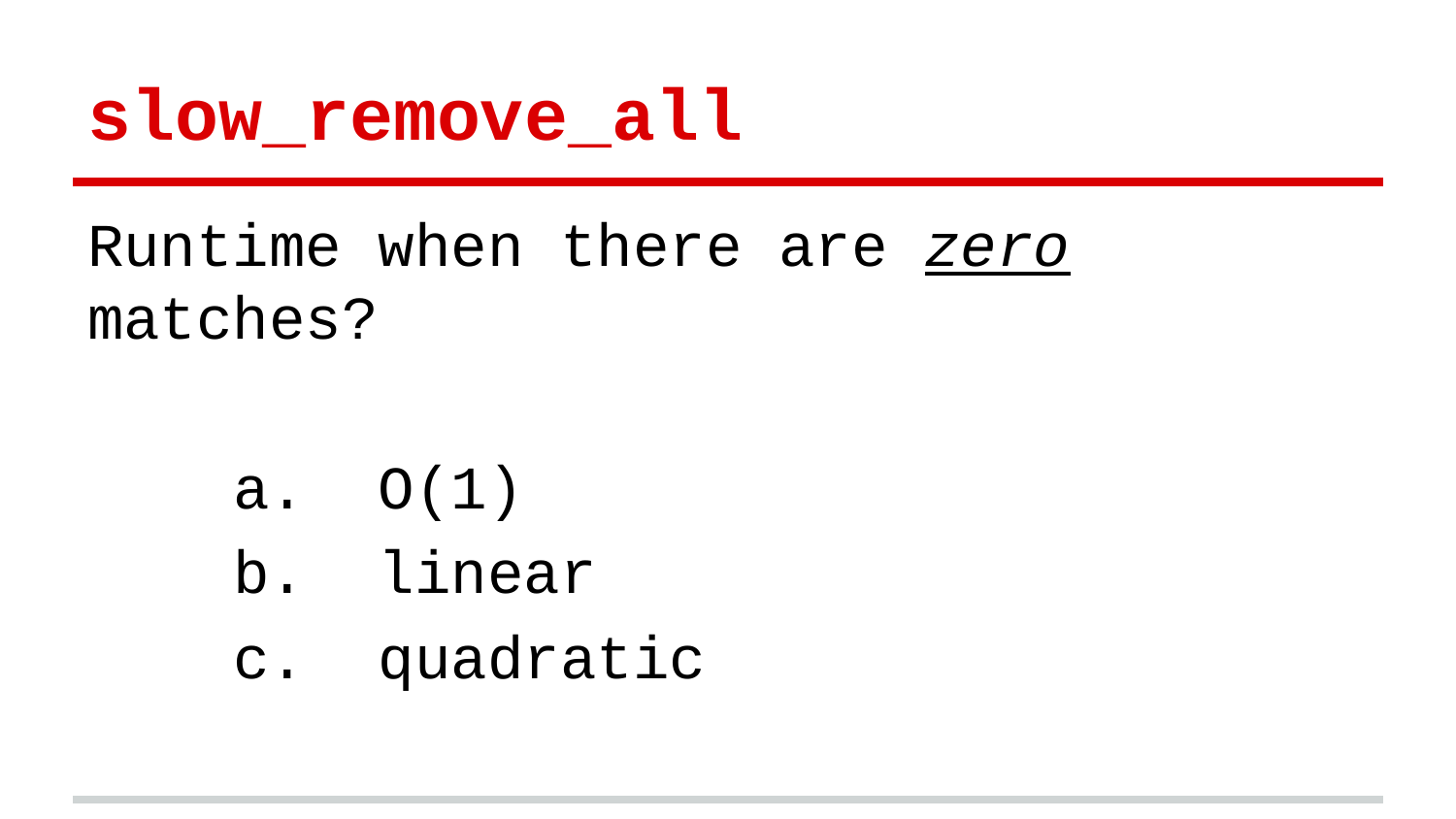

# slow_remove_all
Runtime when there are zero matches?

a.  O(1)
b.  linear
c.  quadratic